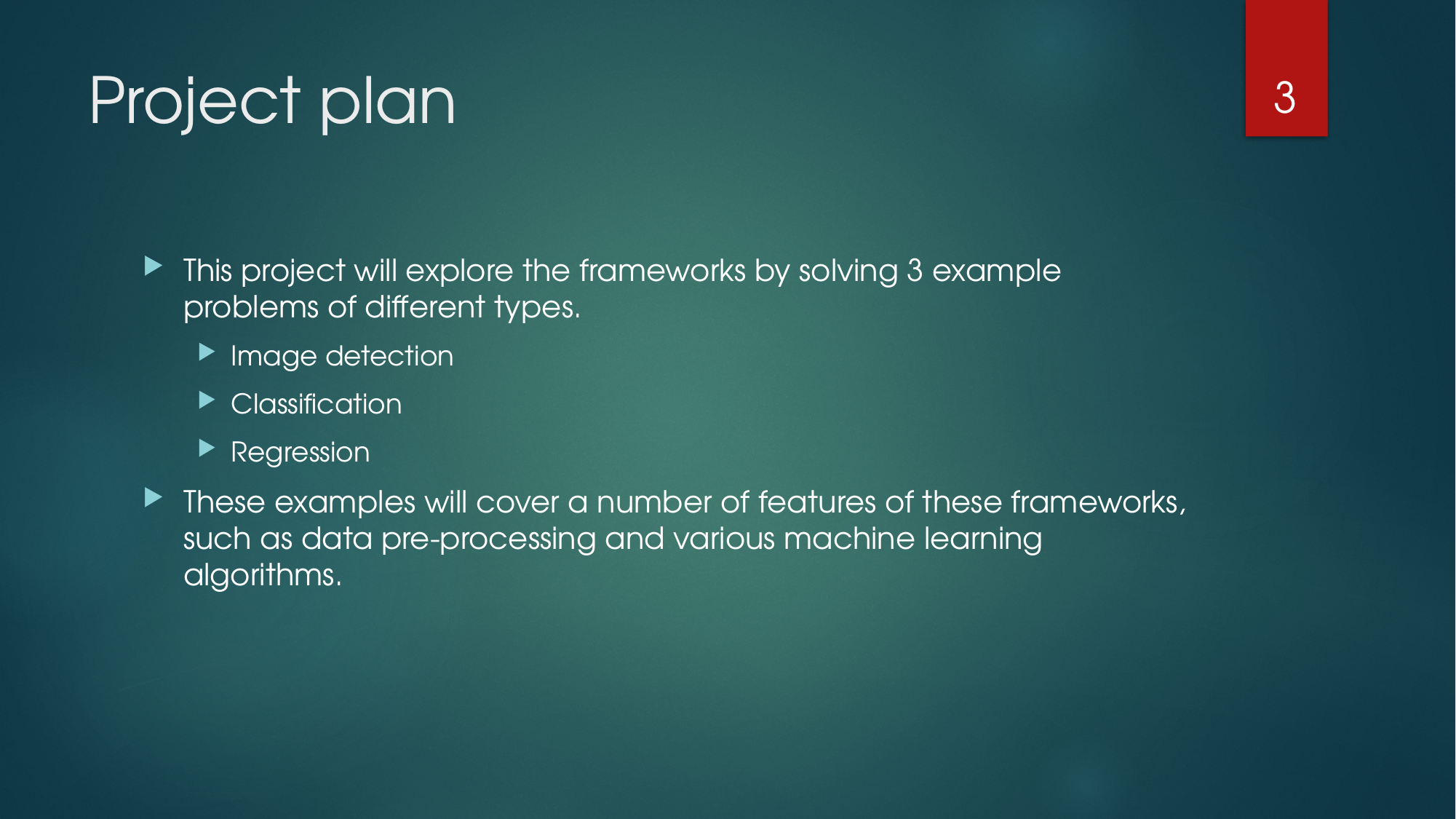

3
# Project plan
This project will explore the frameworks by solving 3 example problems of different types.
Image detection
Classification
Regression
These examples will cover a number of features of these frameworks, such as data pre-processing and various machine learning algorithms.